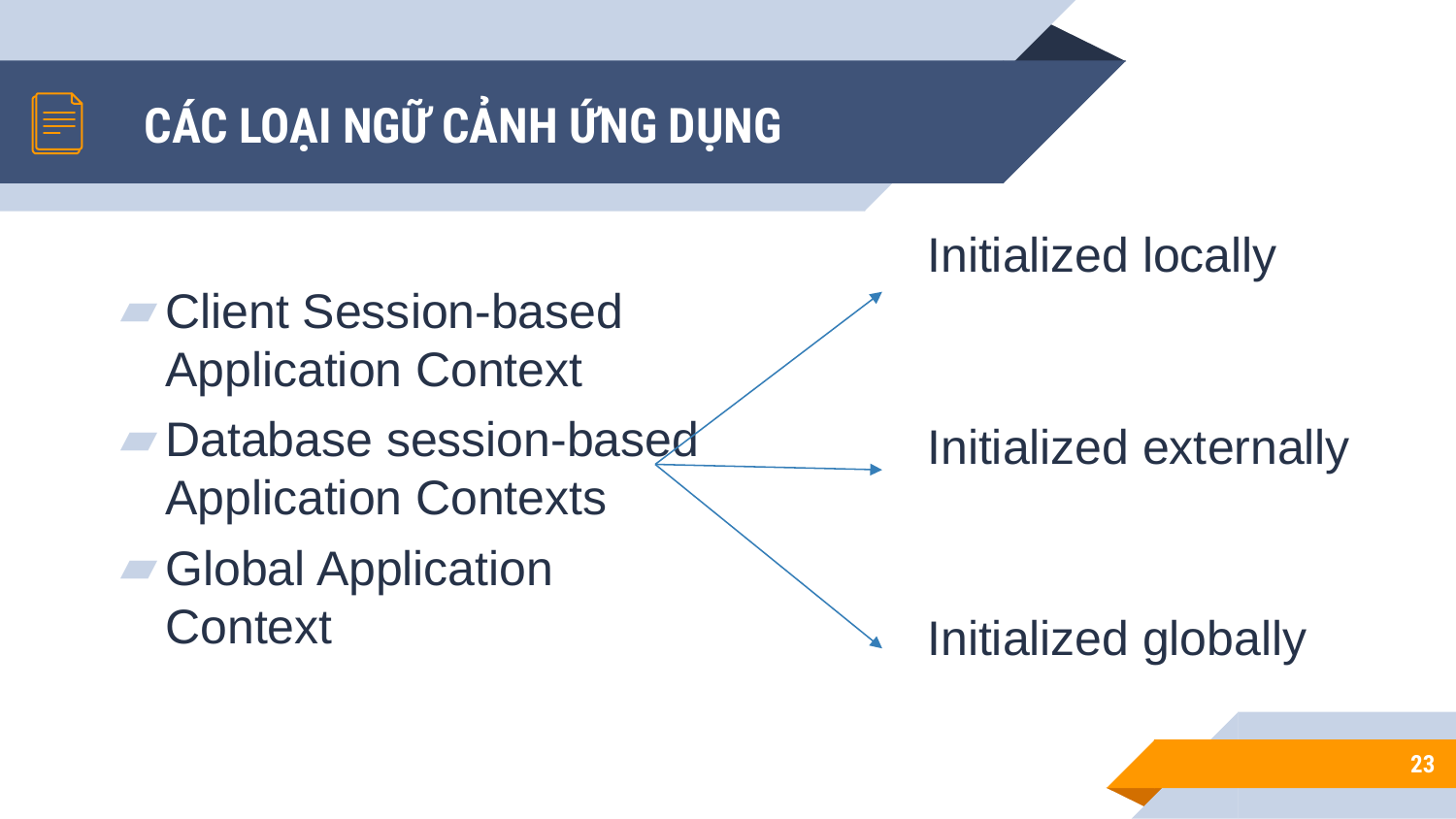

# CÁC LOẠI NGỮ CẢNH ỨNG DỤNG

Initialized locally

Initialized externally

Initialized globally

Client Session-based Application Context
Database session-based Application Contexts
Global Application Context

23